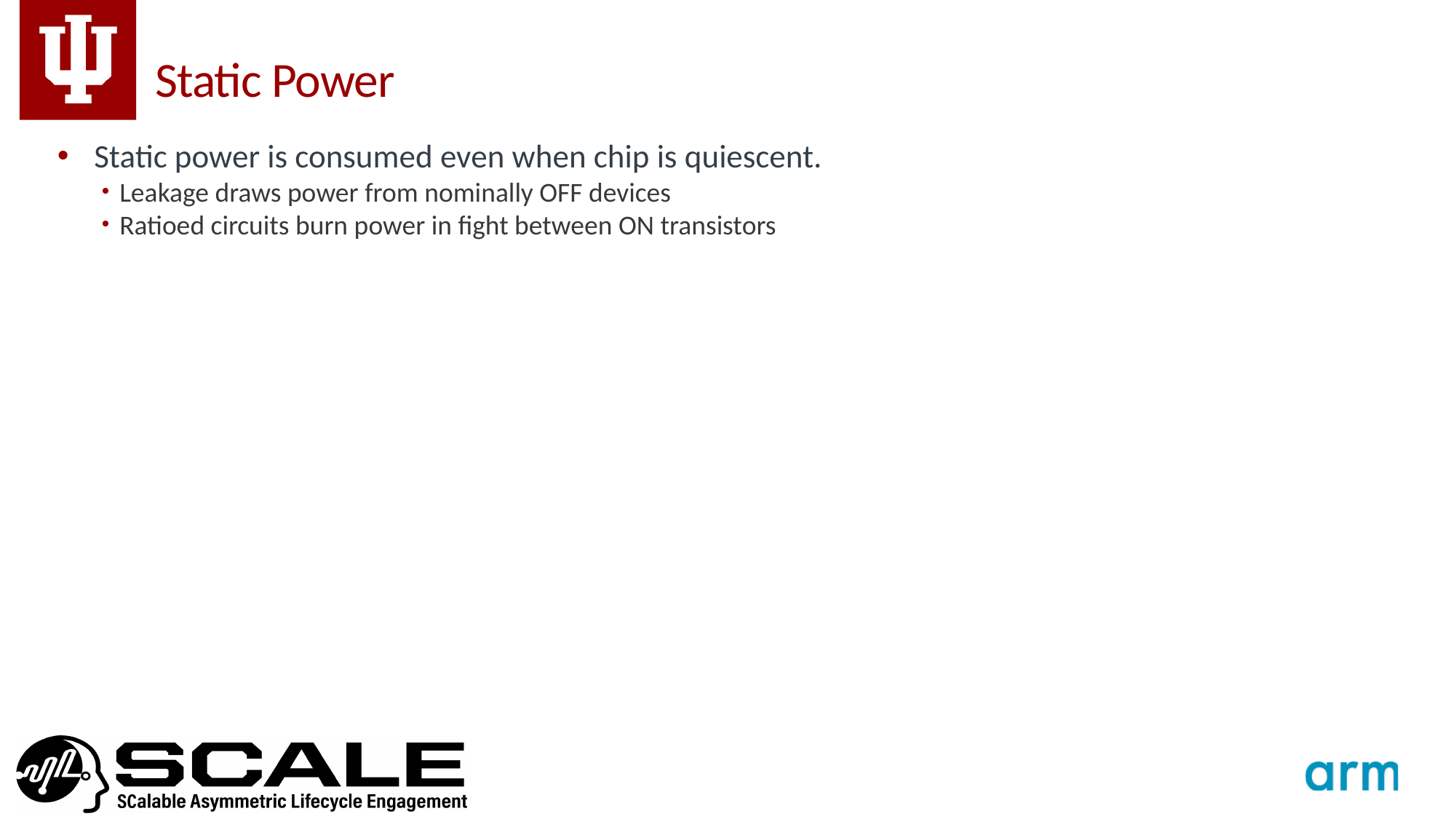

# Static Power
Static power is consumed even when chip is quiescent.
Leakage draws power from nominally OFF devices
Ratioed circuits burn power in fight between ON transistors